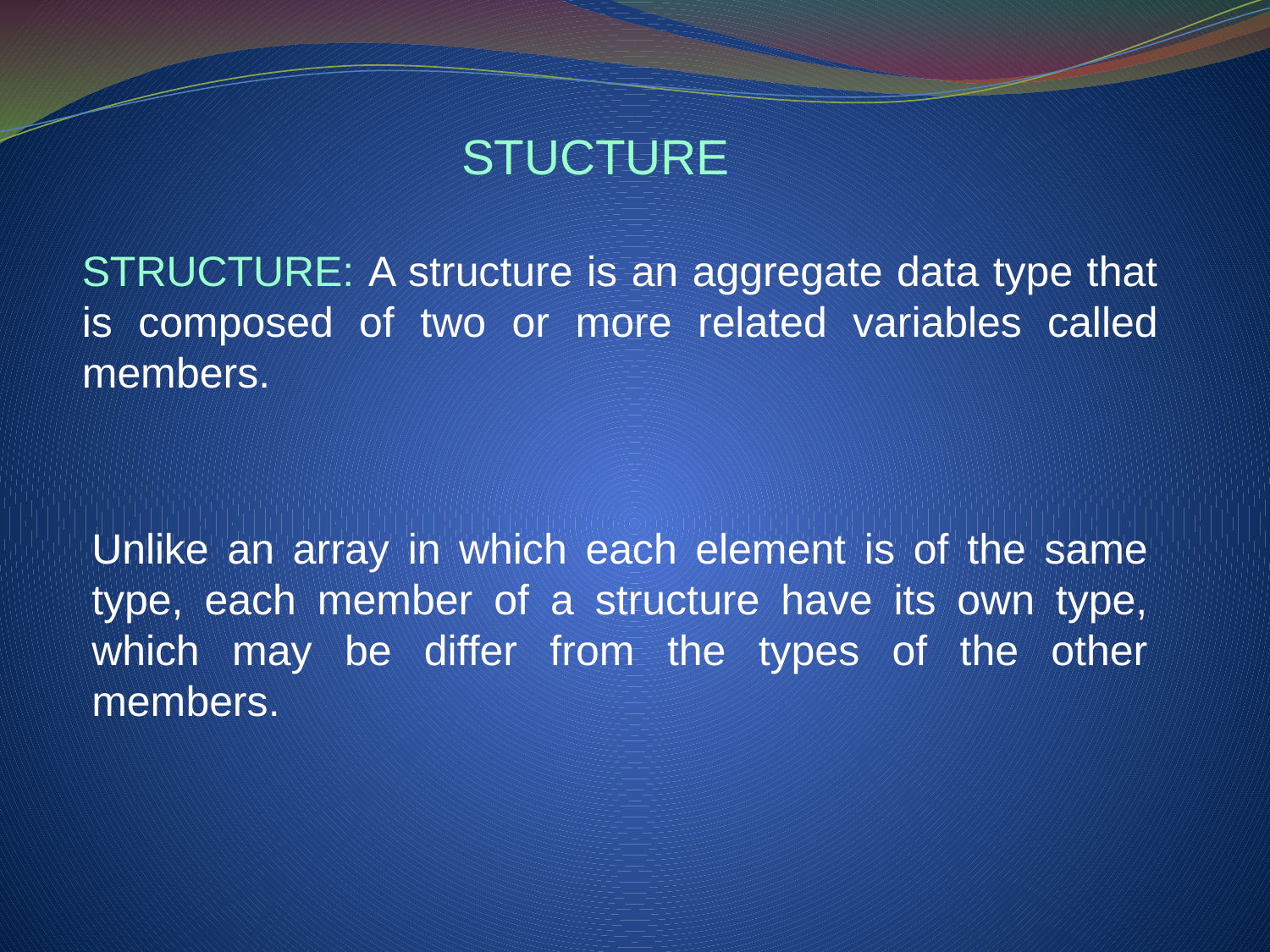

STUCTURE
STRUCTURE: A structure is an aggregate data type that is composed of two or more related variables called members.
Unlike an array in which each element is of the same type, each member of a structure have its own type, which may be differ from the types of the other members.